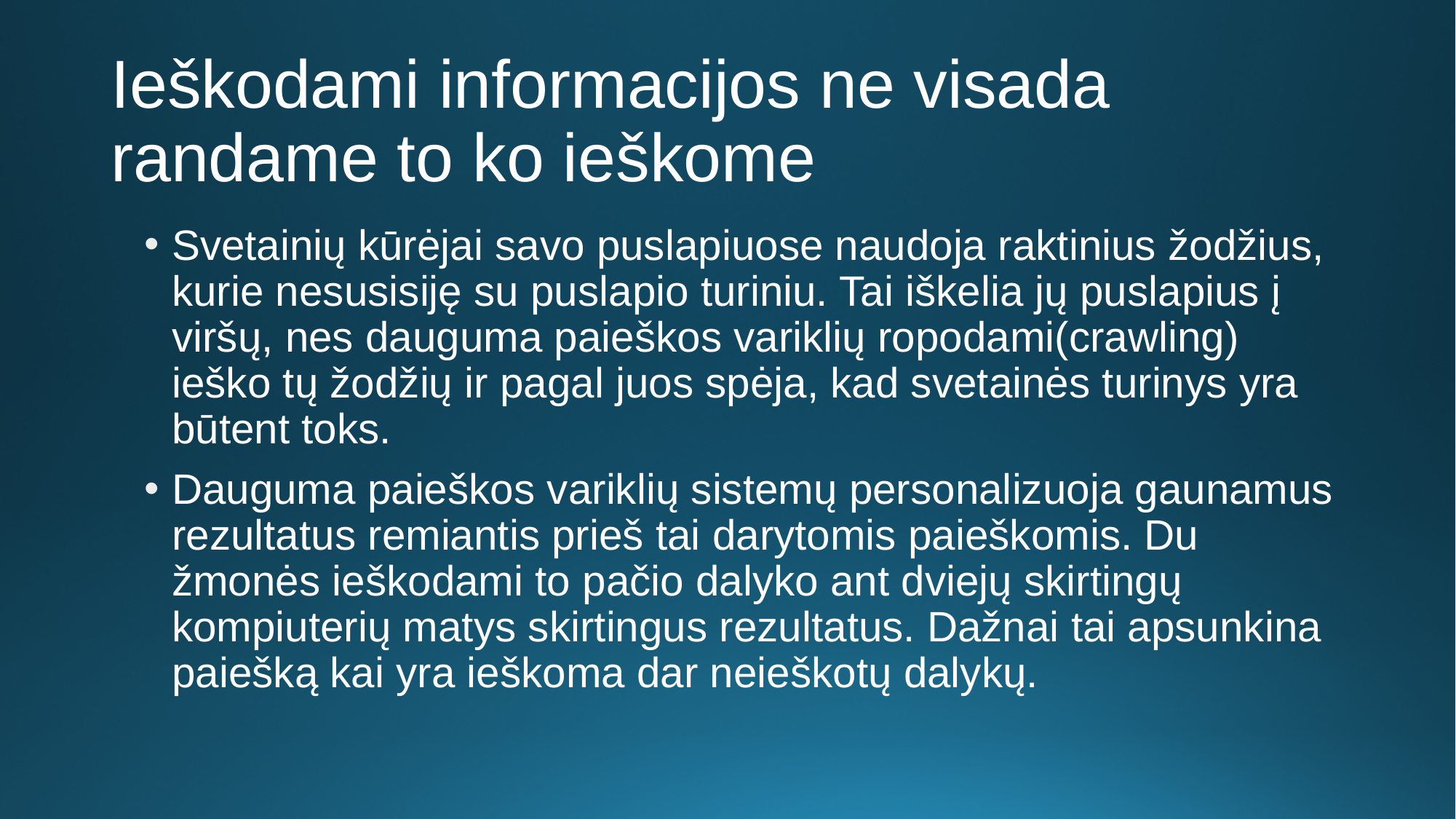

# Ieškodami informacijos ne visada randame to ko ieškome
Svetainių kūrėjai savo puslapiuose naudoja raktinius žodžius, kurie nesusisiję su puslapio turiniu. Tai iškelia jų puslapius į viršų, nes dauguma paieškos variklių ropodami(crawling) ieško tų žodžių ir pagal juos spėja, kad svetainės turinys yra būtent toks.
Dauguma paieškos variklių sistemų personalizuoja gaunamus rezultatus remiantis prieš tai darytomis paieškomis. Du žmonės ieškodami to pačio dalyko ant dviejų skirtingų kompiuterių matys skirtingus rezultatus. Dažnai tai apsunkina paiešką kai yra ieškoma dar neieškotų dalykų.